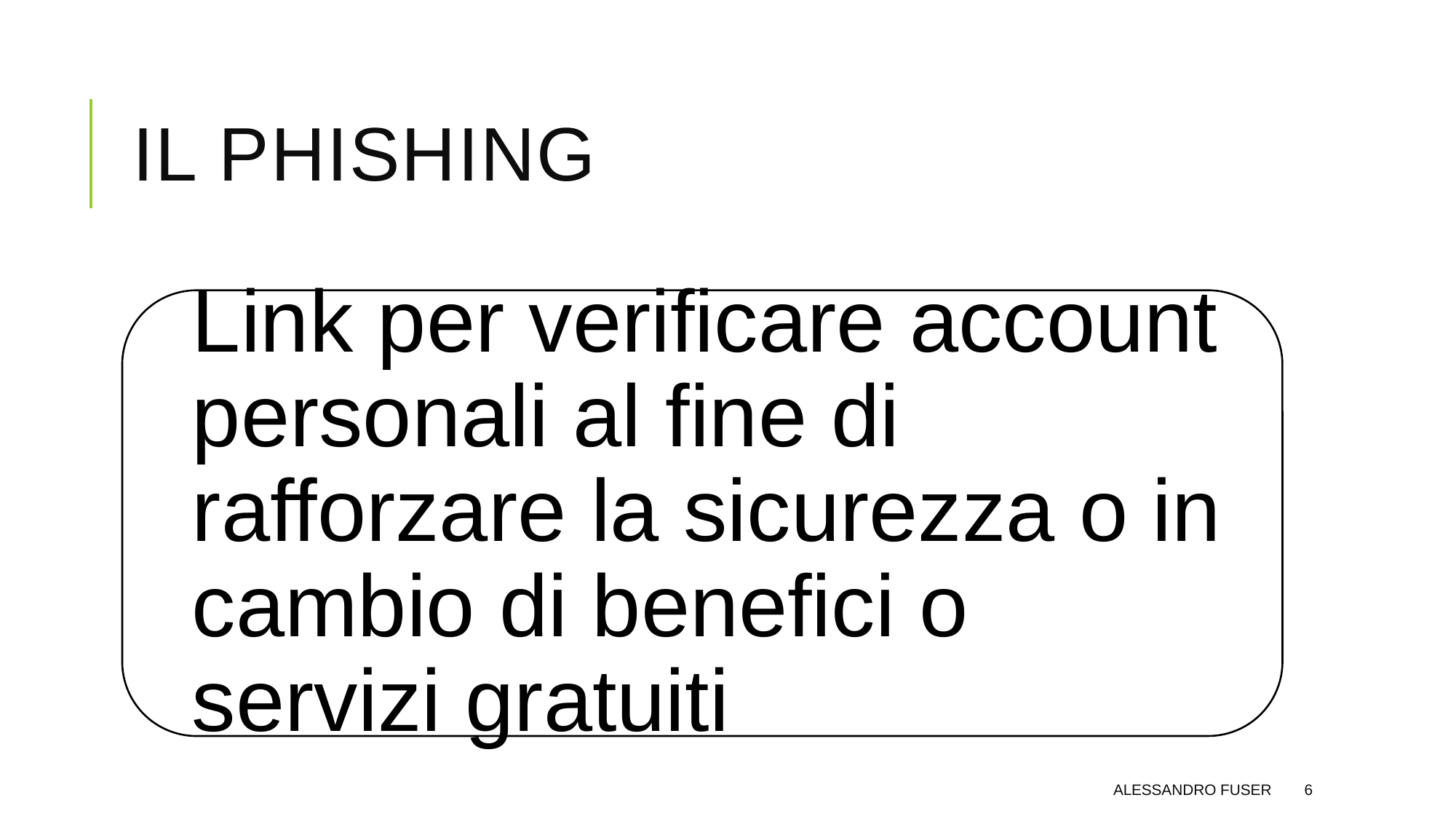

# Il Phishing
Link per verificare account personali al fine di rafforzare la sicurezza o in cambio di benefici o servizi gratuiti
Alessandro Fuser
6